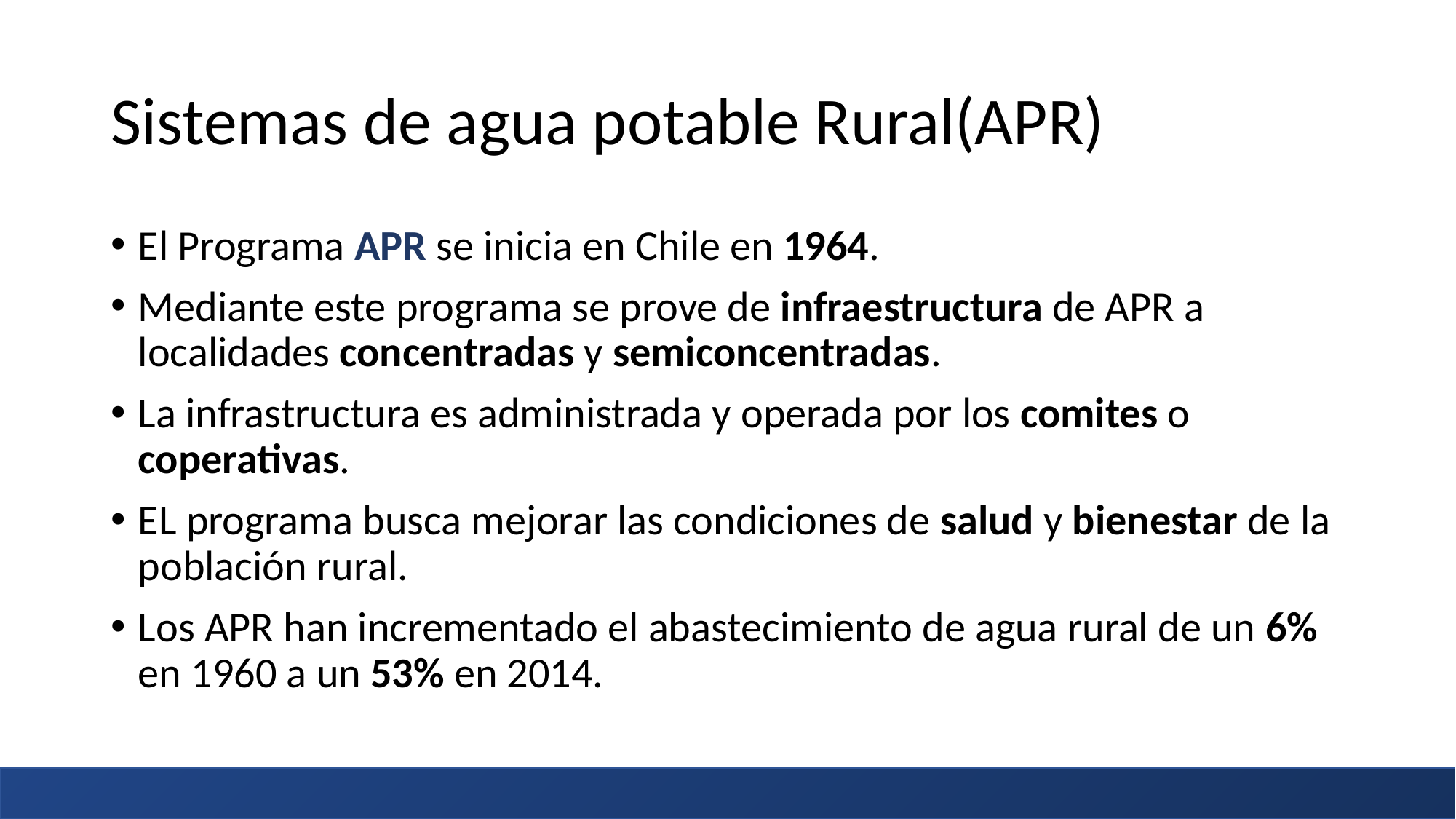

# Sistemas de agua potable Rural(APR)
El Programa APR se inicia en Chile en 1964.
Mediante este programa se prove de infraestructura de APR a localidades concentradas y semiconcentradas.
La infrastructura es administrada y operada por los comites o coperativas.
EL programa busca mejorar las condiciones de salud y bienestar de la población rural.
Los APR han incrementado el abastecimiento de agua rural de un 6% en 1960 a un 53% en 2014.